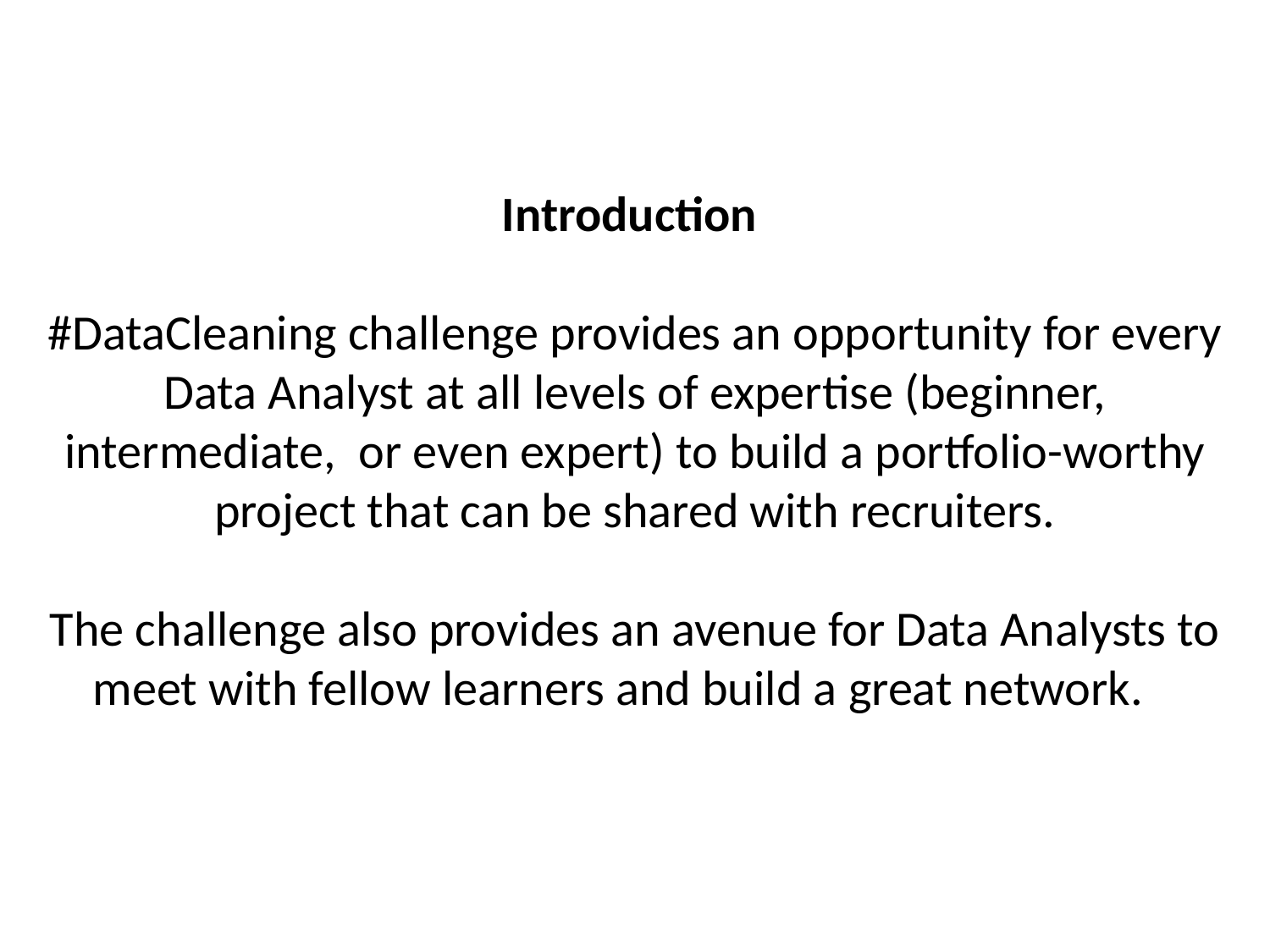

Introduction

#DataCleaning challenge provides an opportunity for every Data Analyst at all levels of expertise (beginner, intermediate,  or even expert) to build a portfolio-worthy project that can be shared with recruiters.

The challenge also provides an avenue for Data Analysts to meet with fellow learners and build a great network.